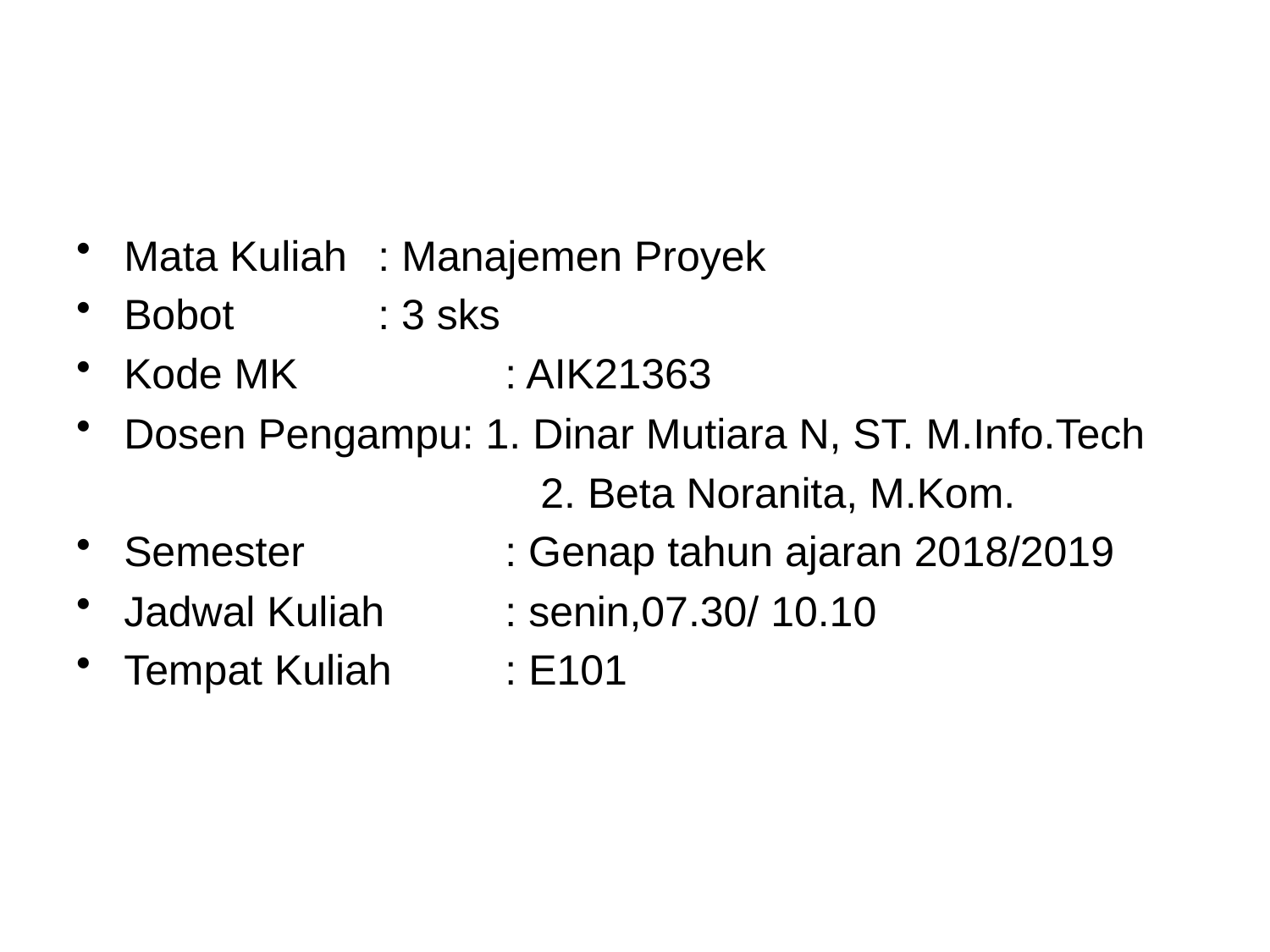

#
Mata Kuliah	: Manajemen Proyek
Bobot		: 3 sks
Kode MK		: AIK21363
Dosen Pengampu: 1. Dinar Mutiara N, ST. M.Info.Tech
				   2. Beta Noranita, M.Kom.
Semester 		: Genap tahun ajaran 2018/2019
Jadwal Kuliah	: senin,07.30/ 10.10
Tempat Kuliah 	: E101